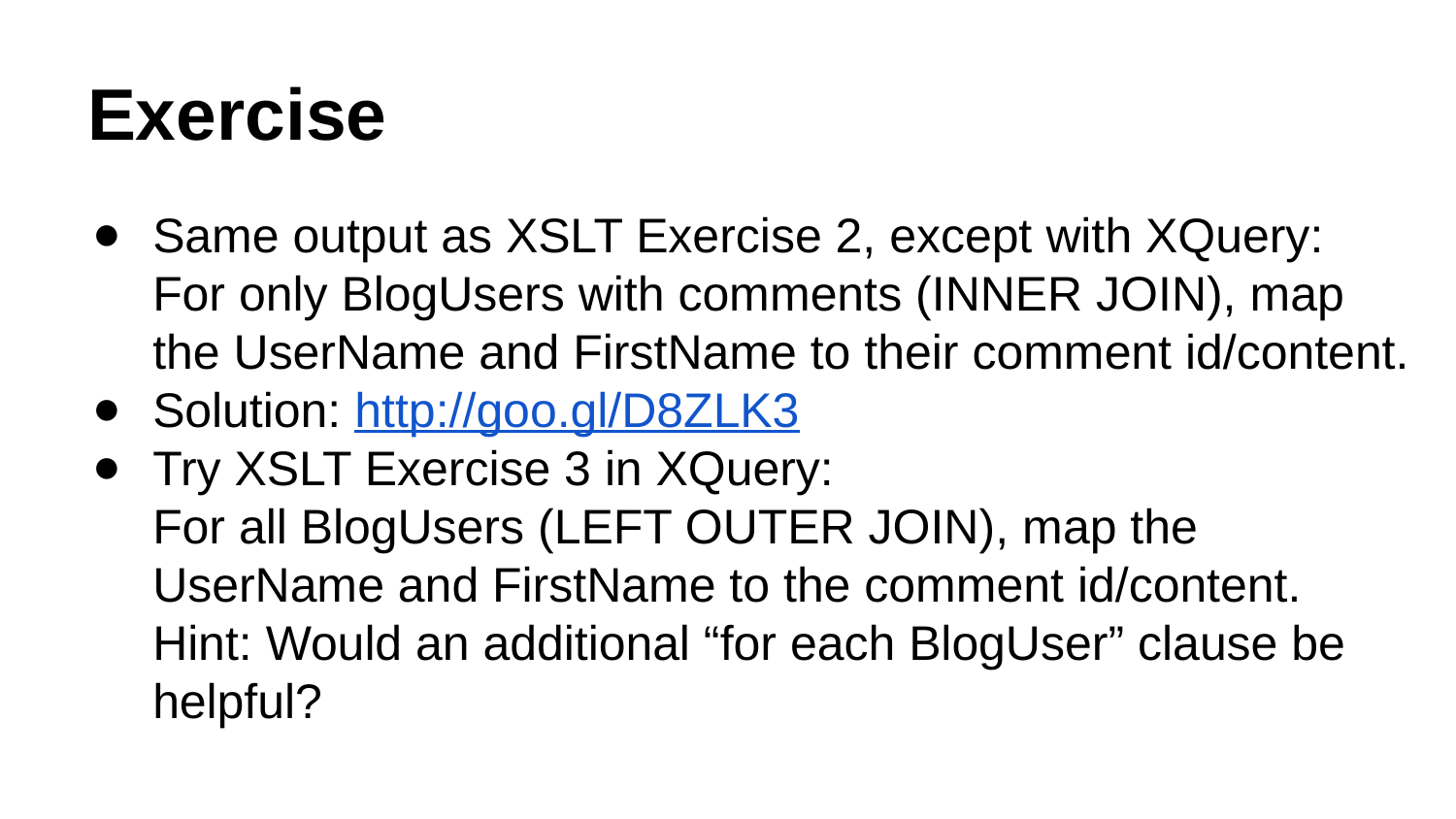

# Exercise
Same output as XSLT Exercise 2, except with XQuery:
For only BlogUsers with comments (INNER JOIN), map the UserName and FirstName to their comment id/content.
Solution: http://goo.gl/D8ZLK3
Try XSLT Exercise 3 in XQuery:
For all BlogUsers (LEFT OUTER JOIN), map the UserName and FirstName to the comment id/content.
Hint: Would an additional “for each BlogUser” clause be helpful?